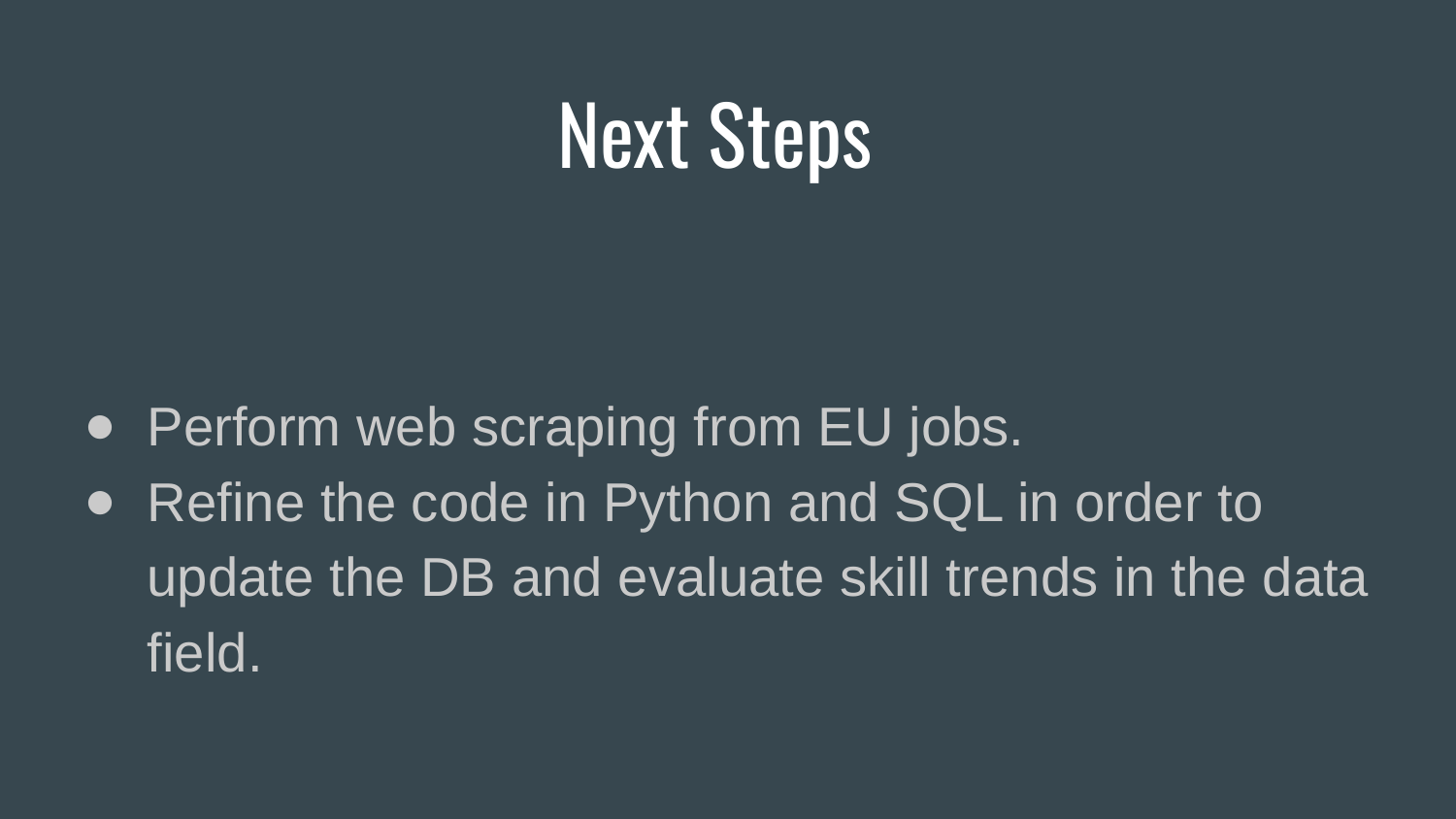

# Next Steps
Perform web scraping from EU jobs.
Refine the code in Python and SQL in order to update the DB and evaluate skill trends in the data field.